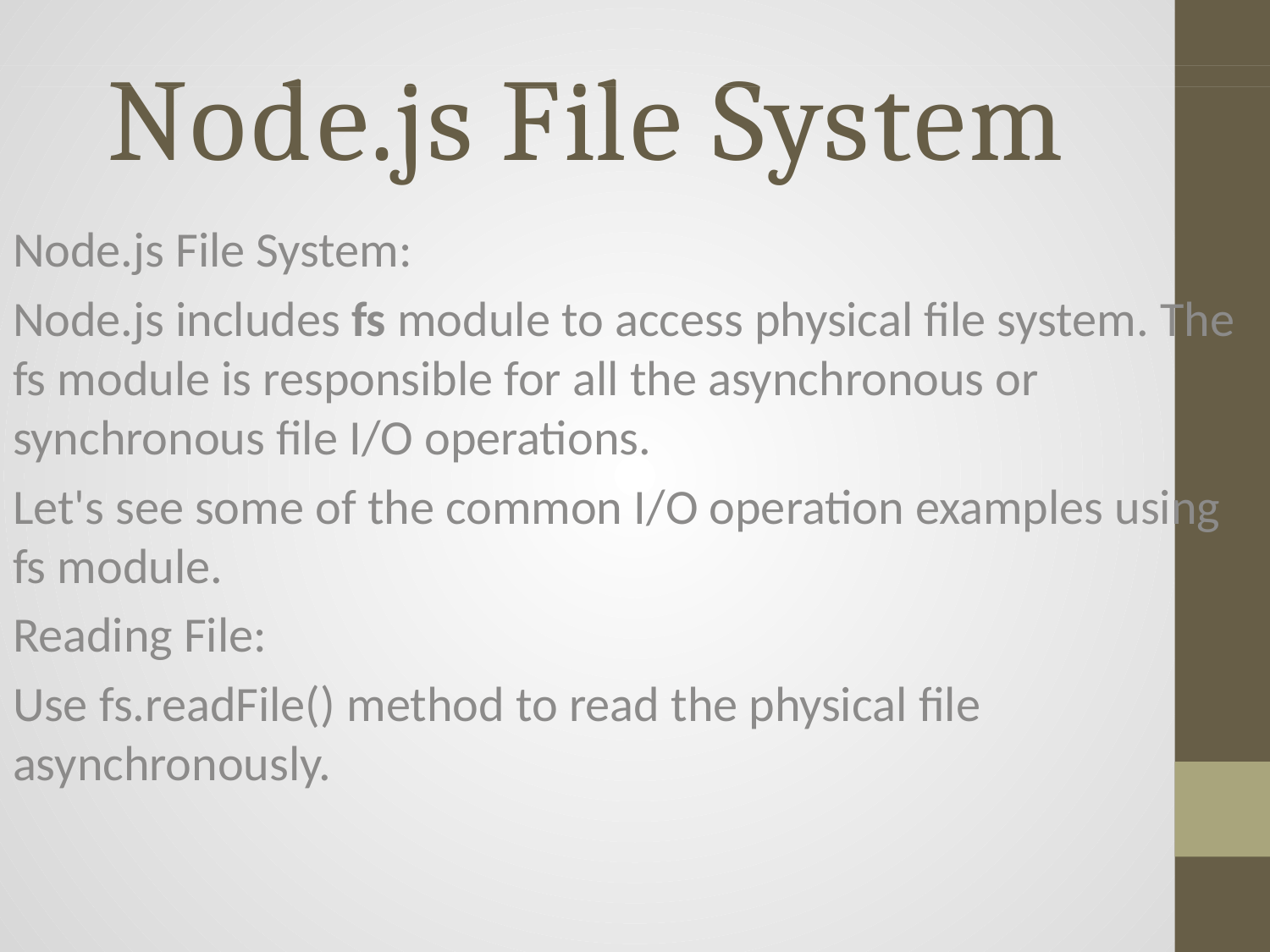

# Node.js File System

Node.js File System:
Node.js includes fs module to access physical file system. The fs module is responsible for all the asynchronous or synchronous file I/O operations.
Let's see some of the common I/O operation examples using fs module.
Reading File:
Use fs.readFile() method to read the physical file asynchronously.